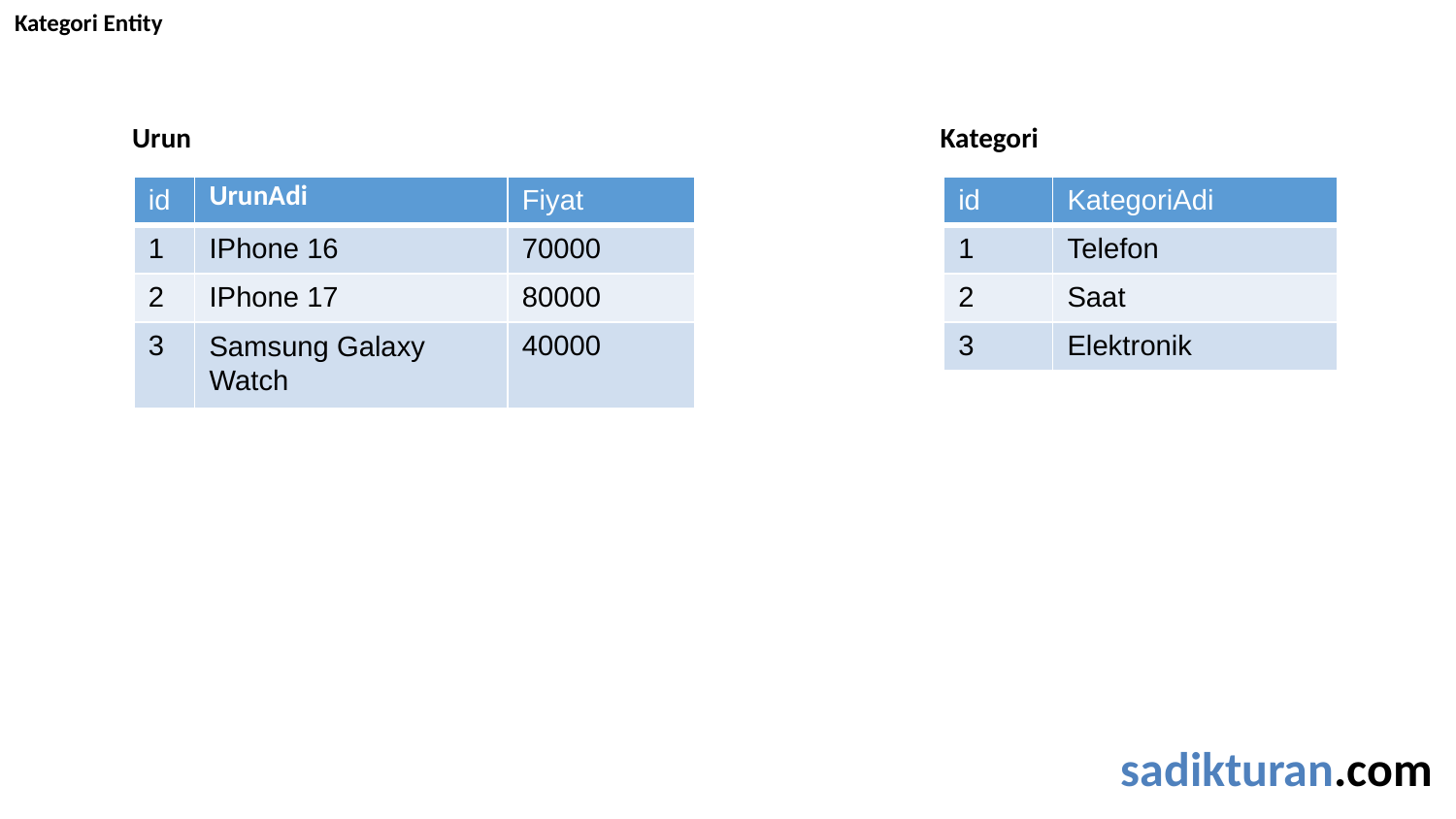

Kategori Entity
Urun
Kategori
| id | UrunAdi | Fiyat |
| --- | --- | --- |
| 1 | IPhone 16 | 70000 |
| 2 | IPhone 17 | 80000 |
| 3 | Samsung Galaxy Watch | 40000 |
| id | KategoriAdi |
| --- | --- |
| 1 | Telefon |
| 2 | Saat |
| 3 | Elektronik |
sadikturan.com